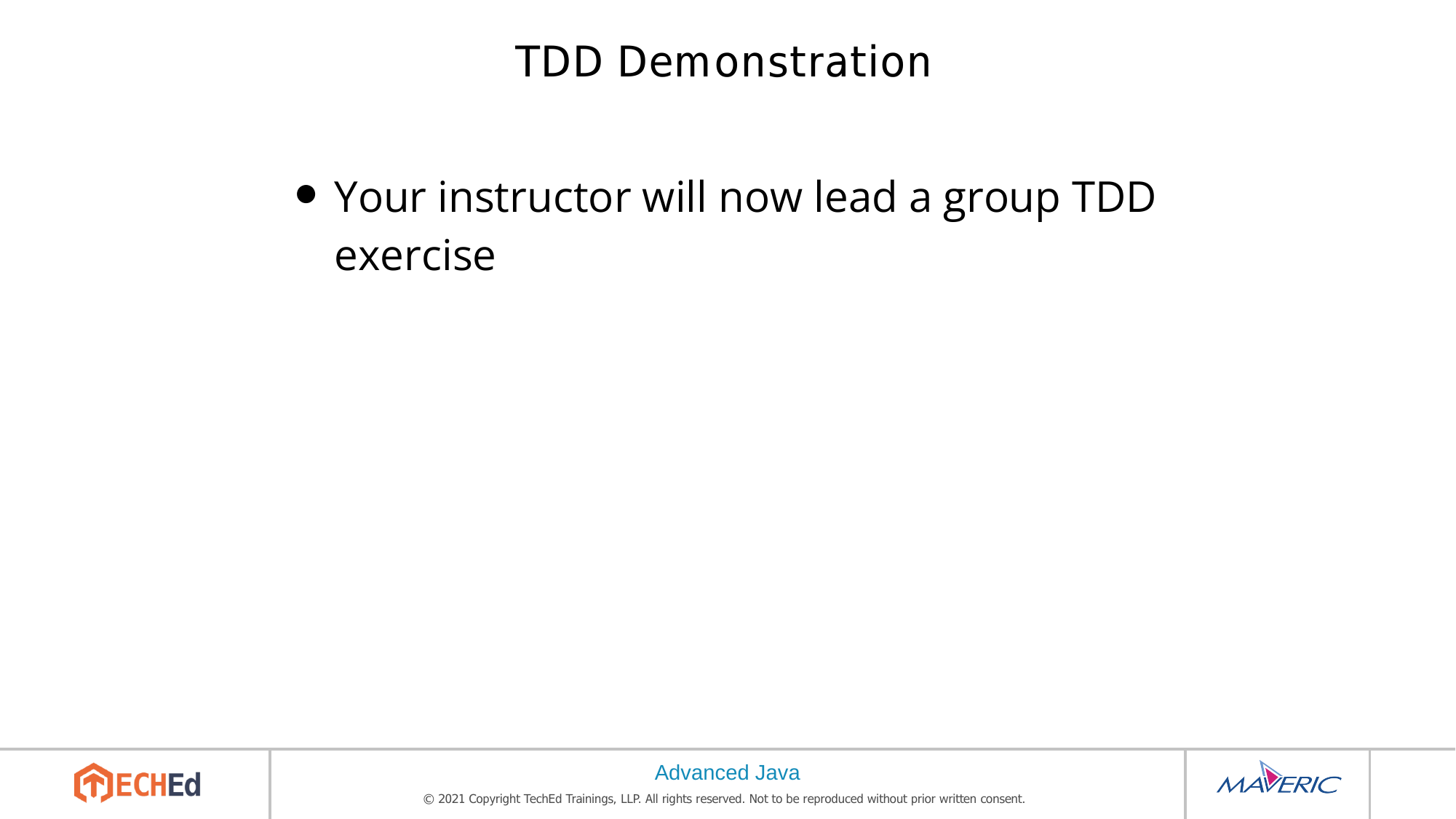

# TDD Demonstration
Your instructor will now lead a group TDD exercise